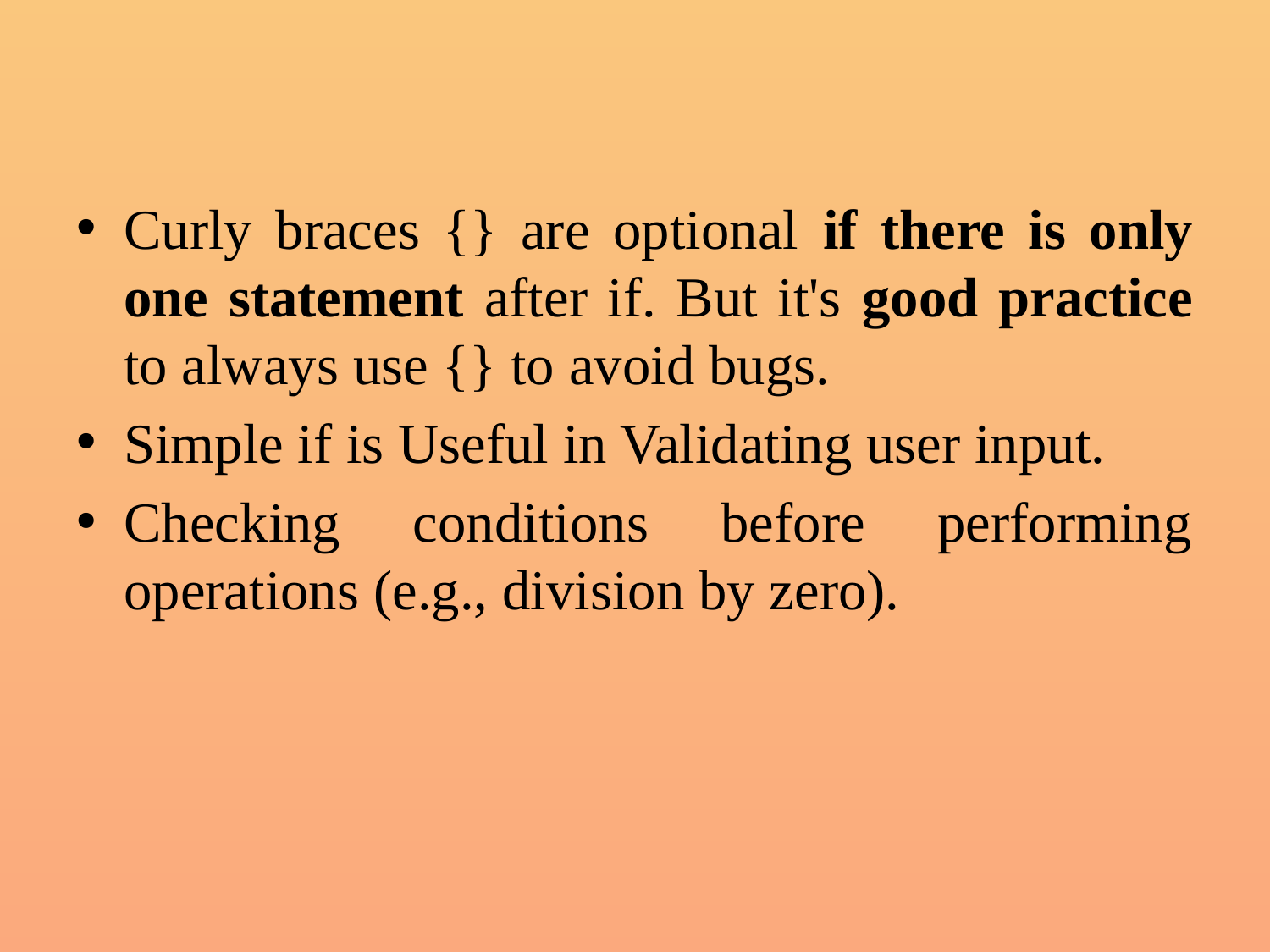

Curly braces {} are optional if there is only one statement after if. But it's good practice to always use {} to avoid bugs.
Simple if is Useful in Validating user input.
Checking conditions before performing operations (e.g., division by zero).